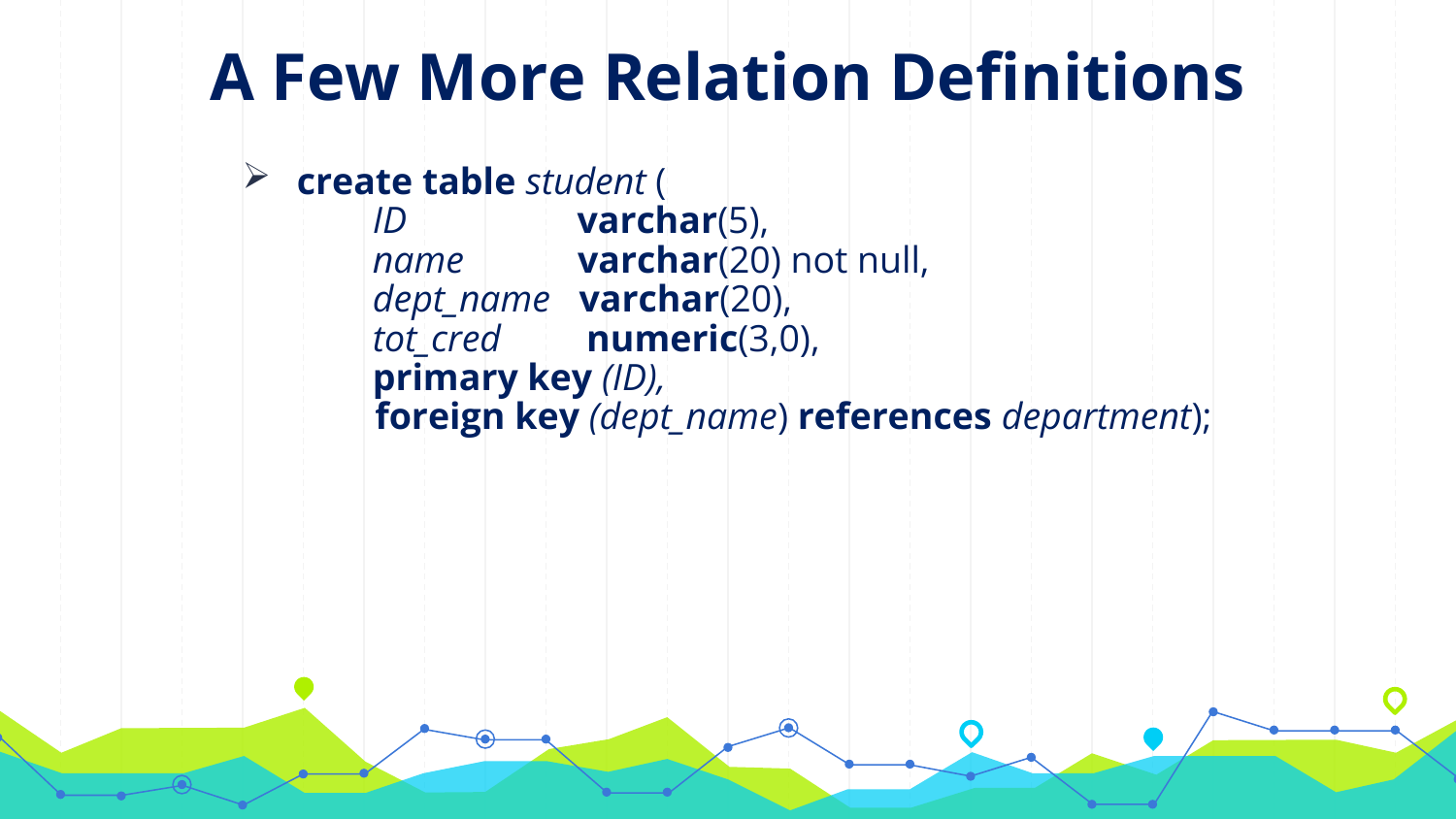

# A Few More Relation Definitions
create table student (
        ID                  varchar(5),
        name            varchar(20) not null,
        dept_name   varchar(20),
        tot_cred         numeric(3,0),
        primary key (ID),
              foreign key (dept_name) references department);